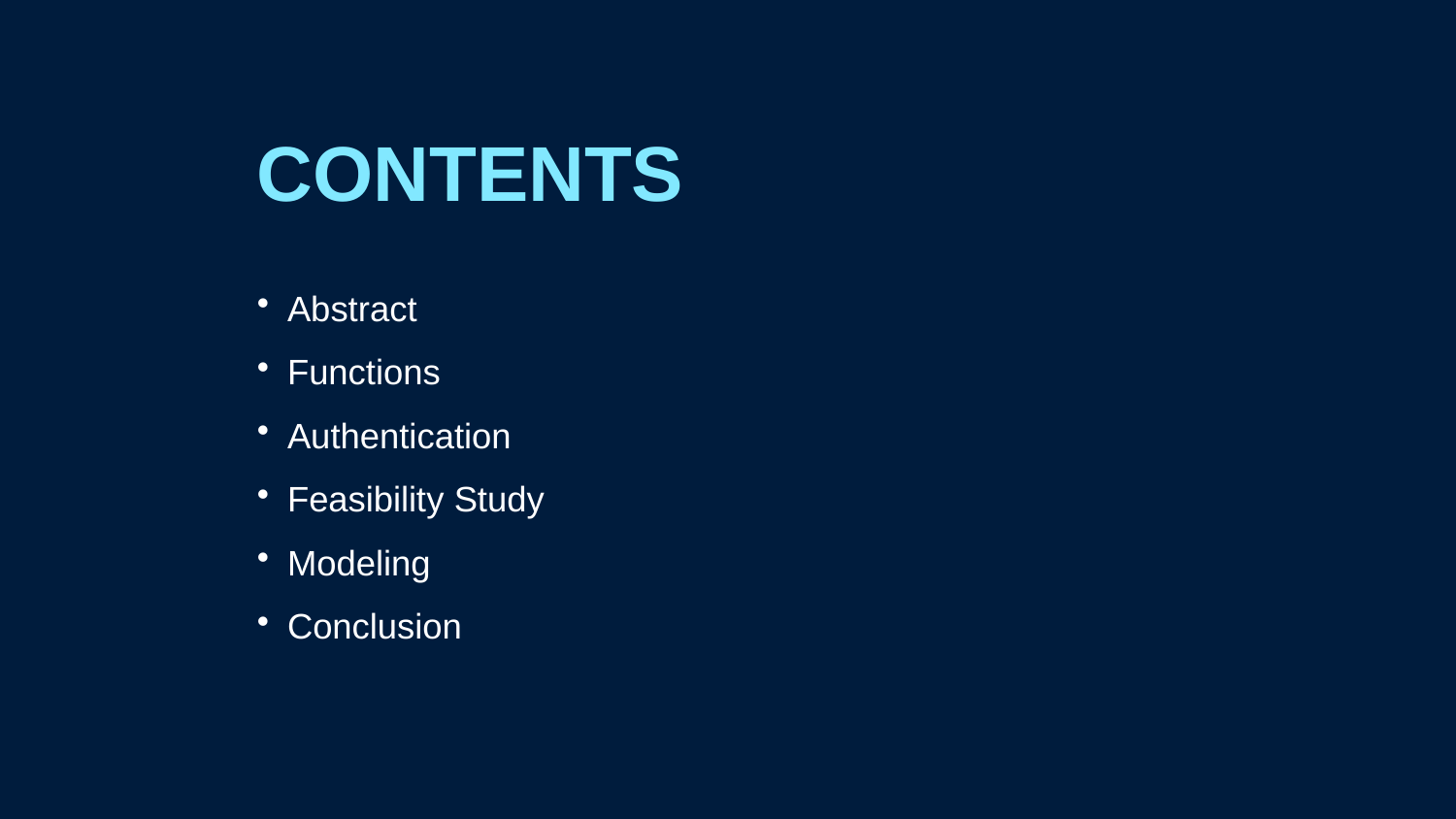

CONTENTS
Abstract
Functions
Authentication
Feasibility Study
Modeling
Conclusion